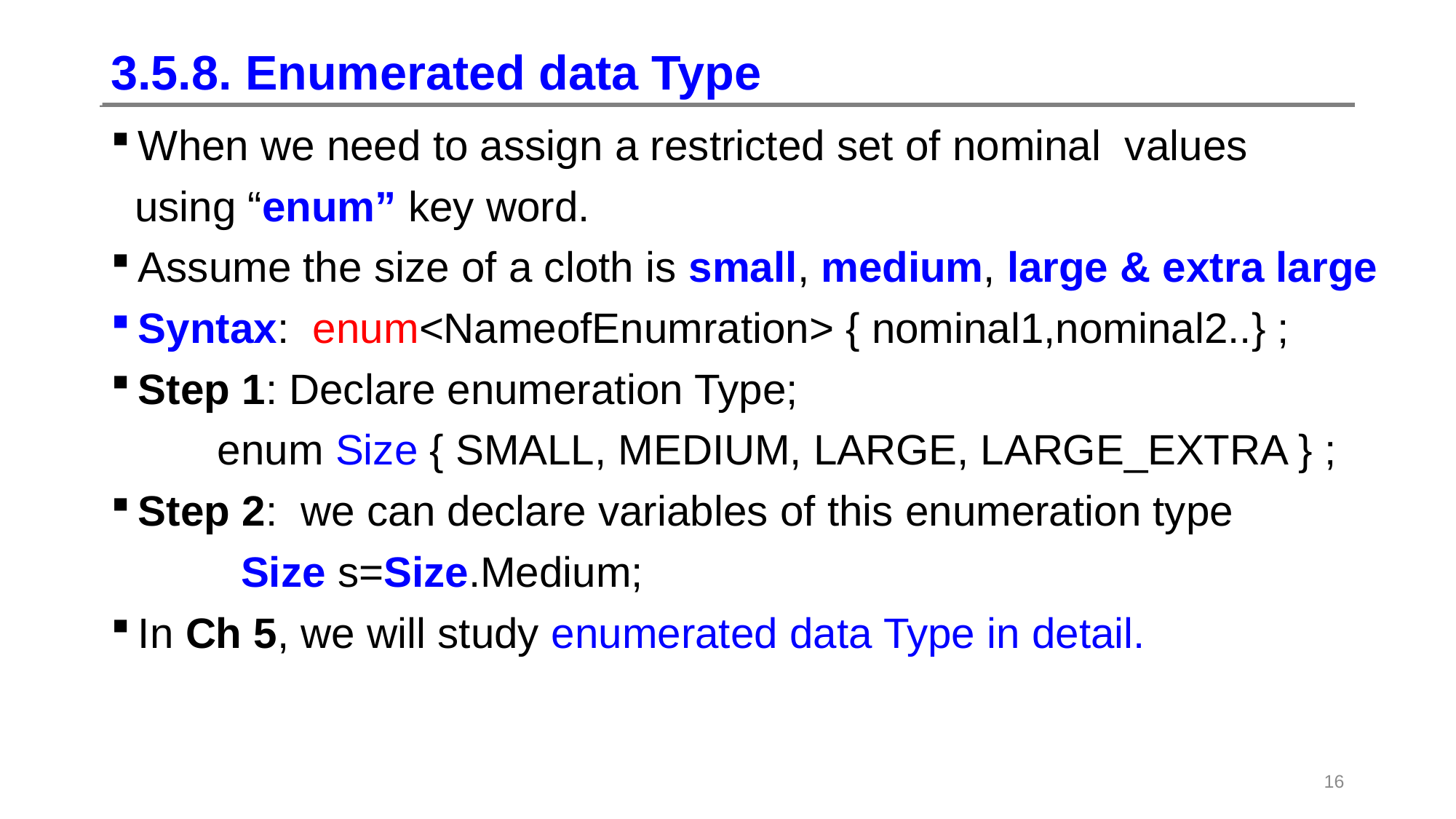

# 3.5.8. Enumerated data Type
When we need to assign a restricted set of nominal  values
  using “enum” key word.
Assume the size of a cloth is small, medium, large & extra large
Syntax:  enum<NameofEnumration> { nominal1,nominal2..} ;
Step 1: Declare enumeration Type;
         enum Size { SMALL, MEDIUM, LARGE, LARGE_EXTRA } ;
Step 2:  we can declare variables of this enumeration type
           Size s=Size.Medium;
In Ch 5, we will study enumerated data Type in detail.

16